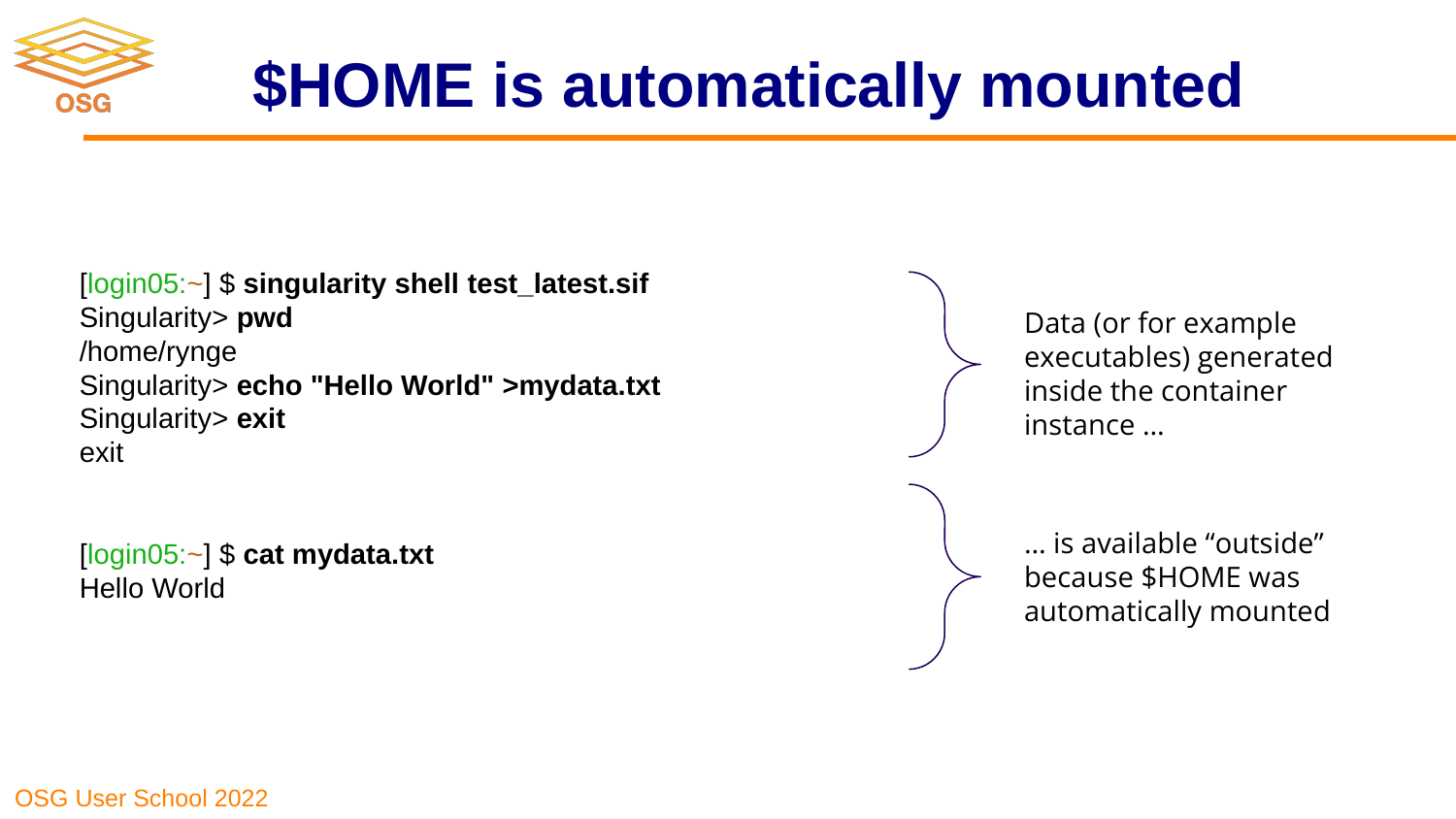

# $HOME is automatically mounted
[login05:~] $ singularity shell test_latest.sif
Singularity> pwd
/home/rynge
Singularity> echo "Hello World" >mydata.txt
Singularity> exit
exit

[login05:~] $ cat mydata.txt
Hello World

Data (or for example executables) generated inside the container instance …

… is available “outside” because $HOME was automatically mounted